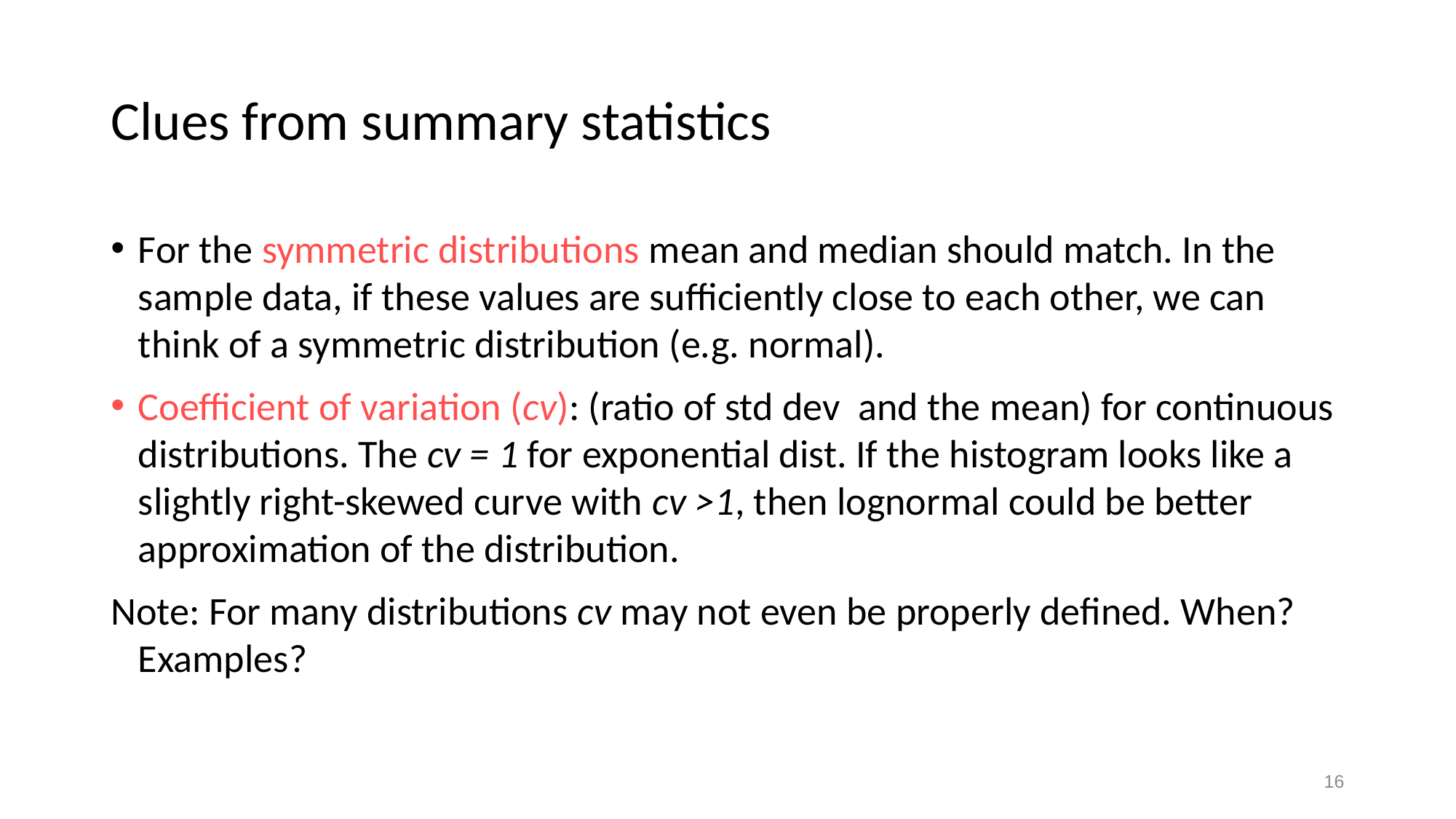

# Clues from summary statistics
For the symmetric distributions mean and median should match. In the sample data, if these values are sufficiently close to each other, we can think of a symmetric distribution (e.g. normal).
Coefficient of variation (cv): (ratio of std dev  and the mean) for continuous distributions. The cv = 1 for exponential dist. If the histogram looks like a slightly right-skewed curve with cv >1, then lognormal could be better approximation of the distribution.
Note: For many distributions cv may not even be properly defined. When? Examples?
16